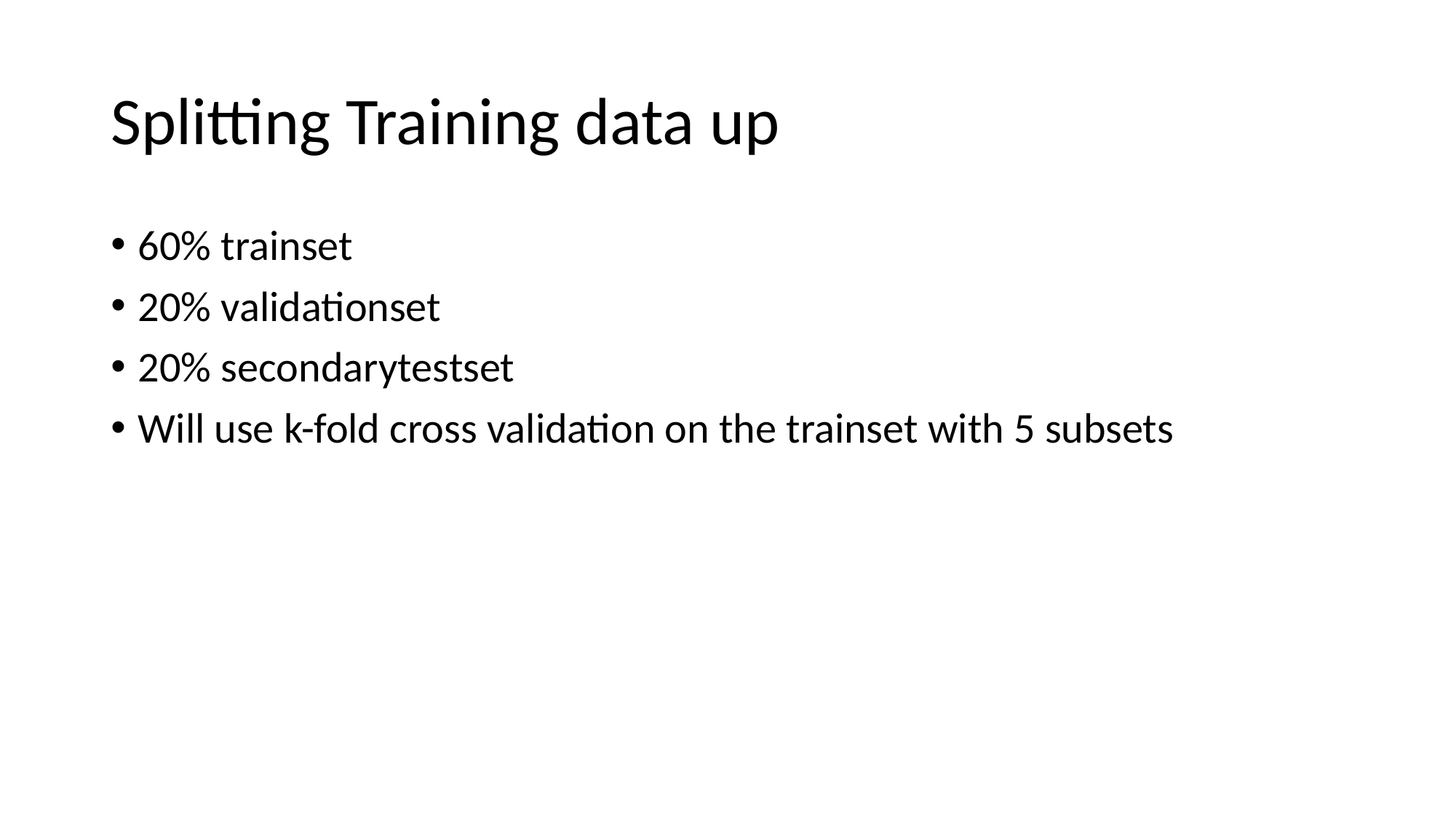

# Splitting Training data up
60% trainset
20% validationset
20% secondarytestset
Will use k-fold cross validation on the trainset with 5 subsets